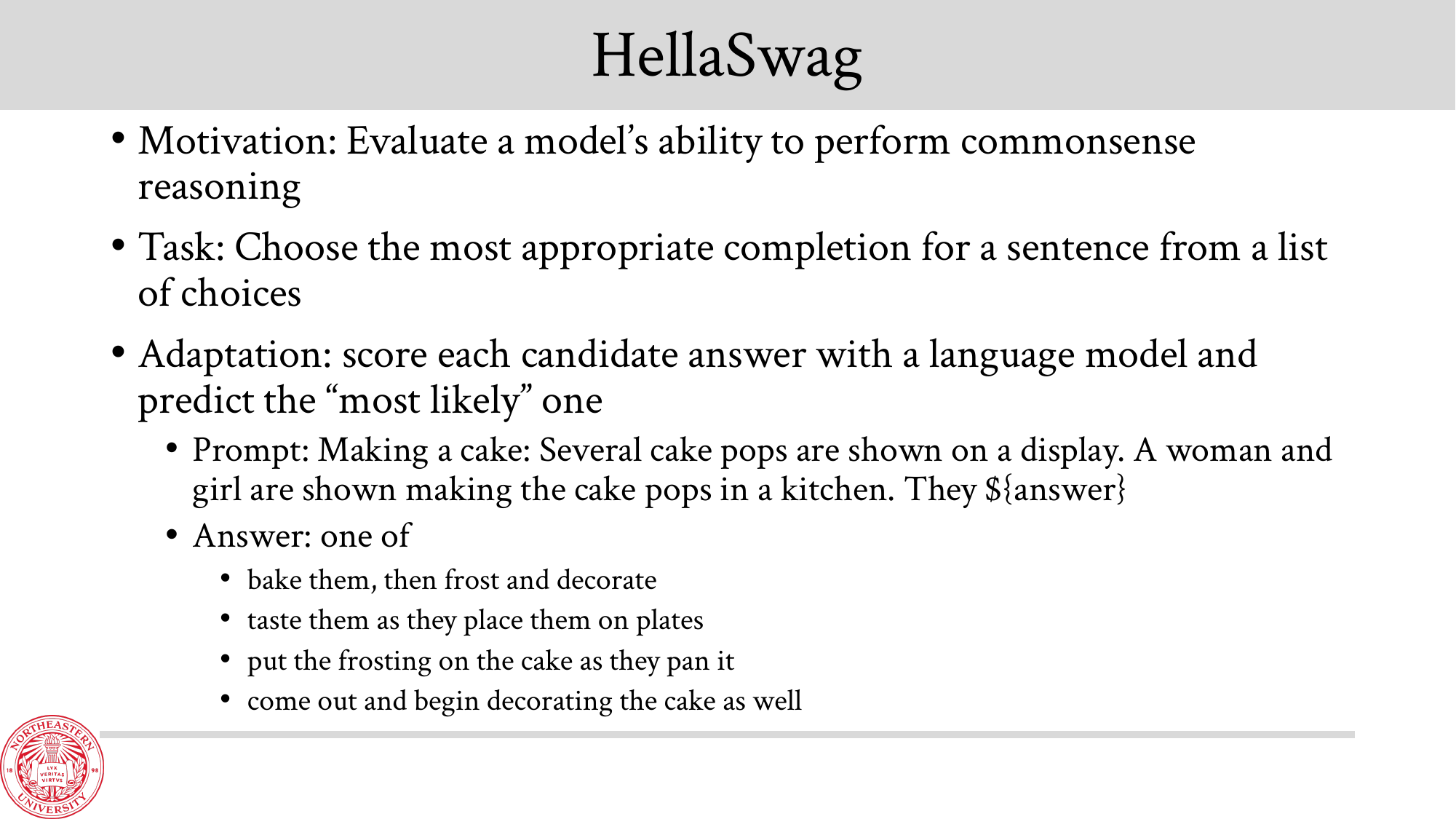

# HellaSwag
Motivation: Evaluate a model’s ability to perform commonsense reasoning
Task: Choose the most appropriate completion for a sentence from a list of choices
Adaptation: score each candidate answer with a language model and predict the “most likely” one
Prompt: Making a cake: Several cake pops are shown on a display. A woman and girl are shown making the cake pops in a kitchen. They ${answer}
Answer: one of
bake them, then frost and decorate
taste them as they place them on plates
put the frosting on the cake as they pan it
come out and begin decorating the cake as well